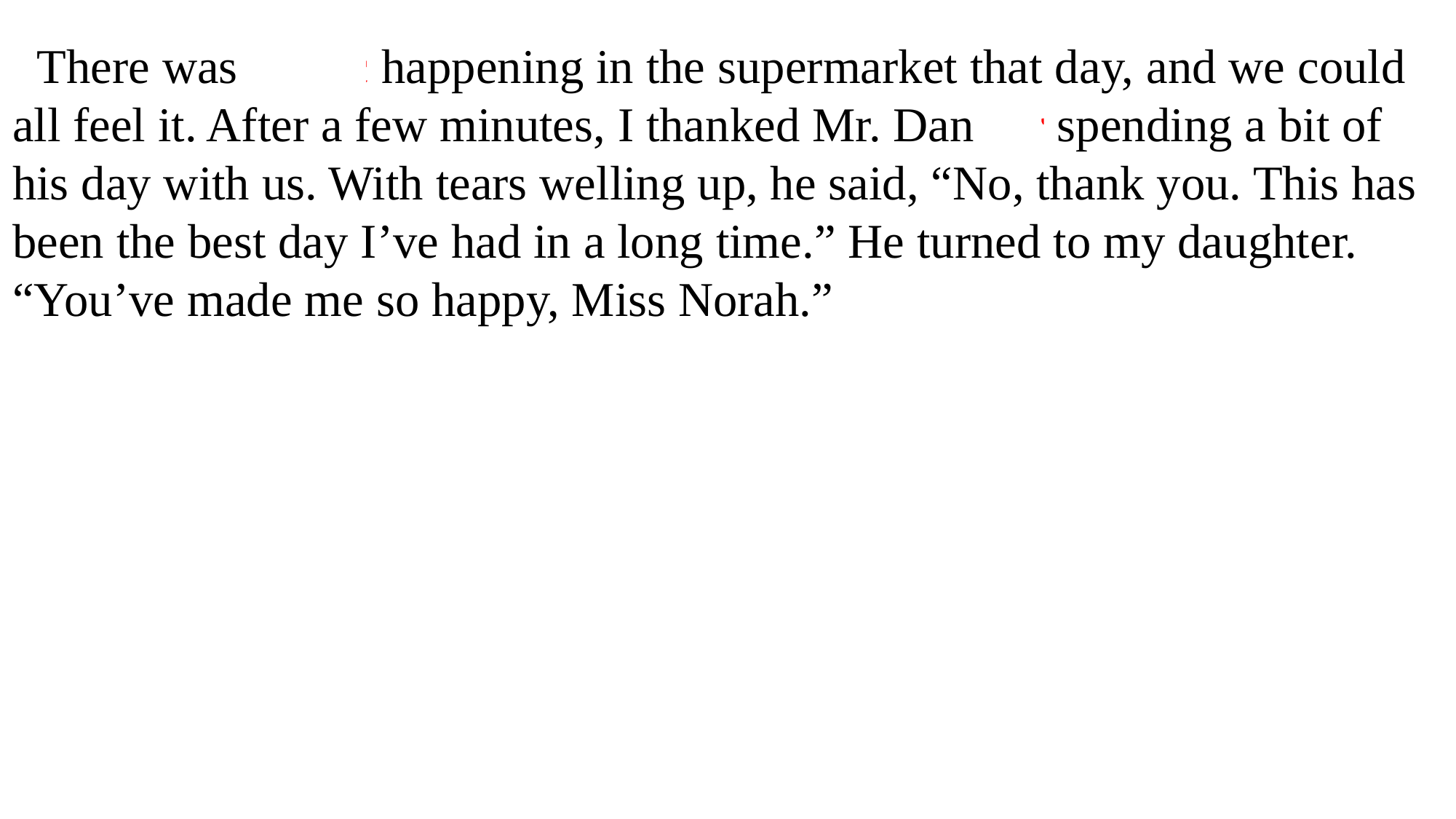

There was magic happening in the supermarket that day, and we could all feel it. After a few minutes, I thanked Mr. Dan for spending a bit of his day with us. With tears welling up, he said, “No, thank you. This has been the best day I’ve had in a long time.” He turned to my daughter. “You’ve made me so happy, Miss Norah.”